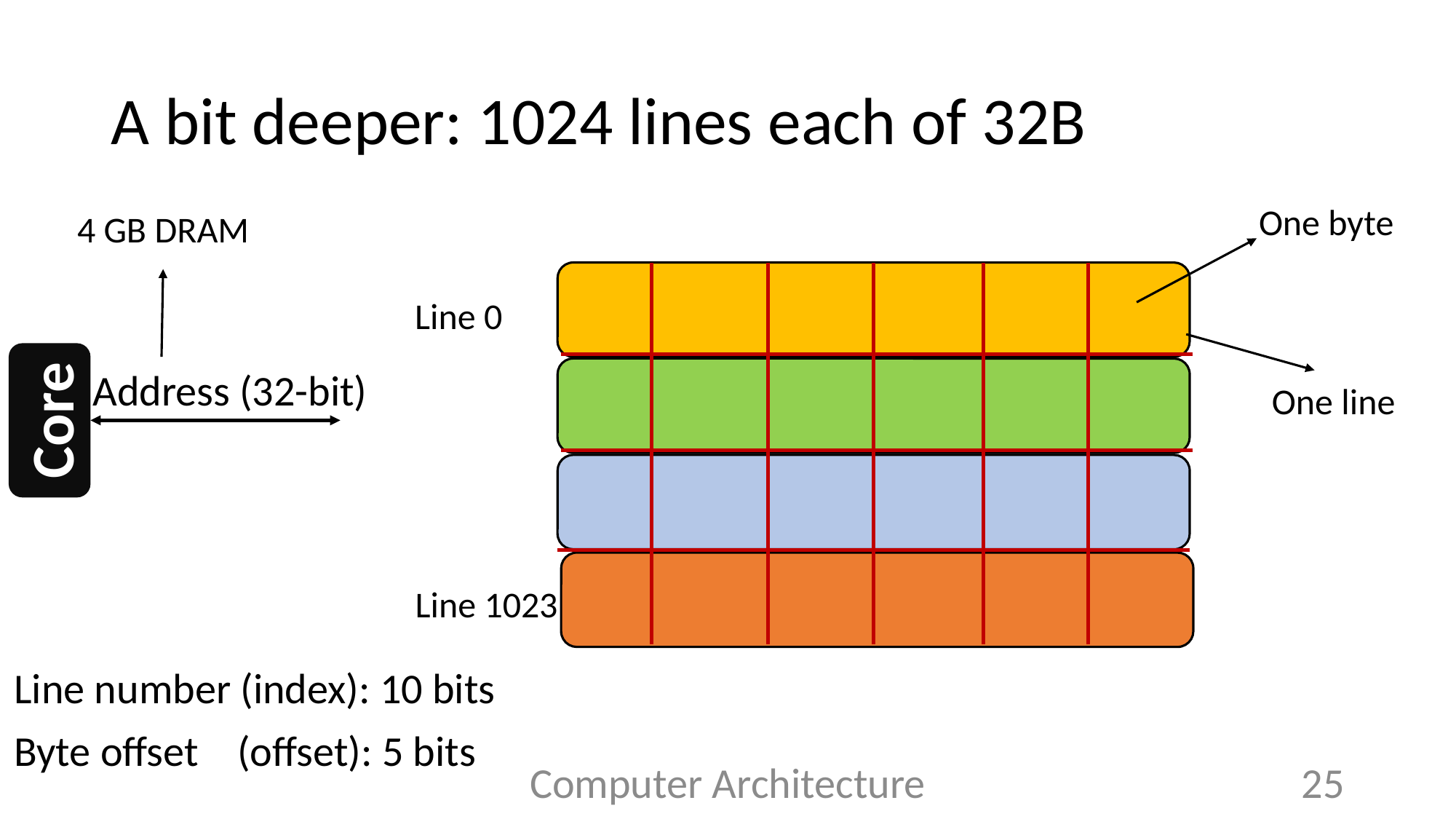

# A bit deeper: 1024 lines each of 32B
One byte
4 GB DRAM

Line 0
Address (32-bit)

One line
Core

Line 1023
Line number (index): 10 bits
Byte offset    (offset): 5 bits
Computer Architecture
25